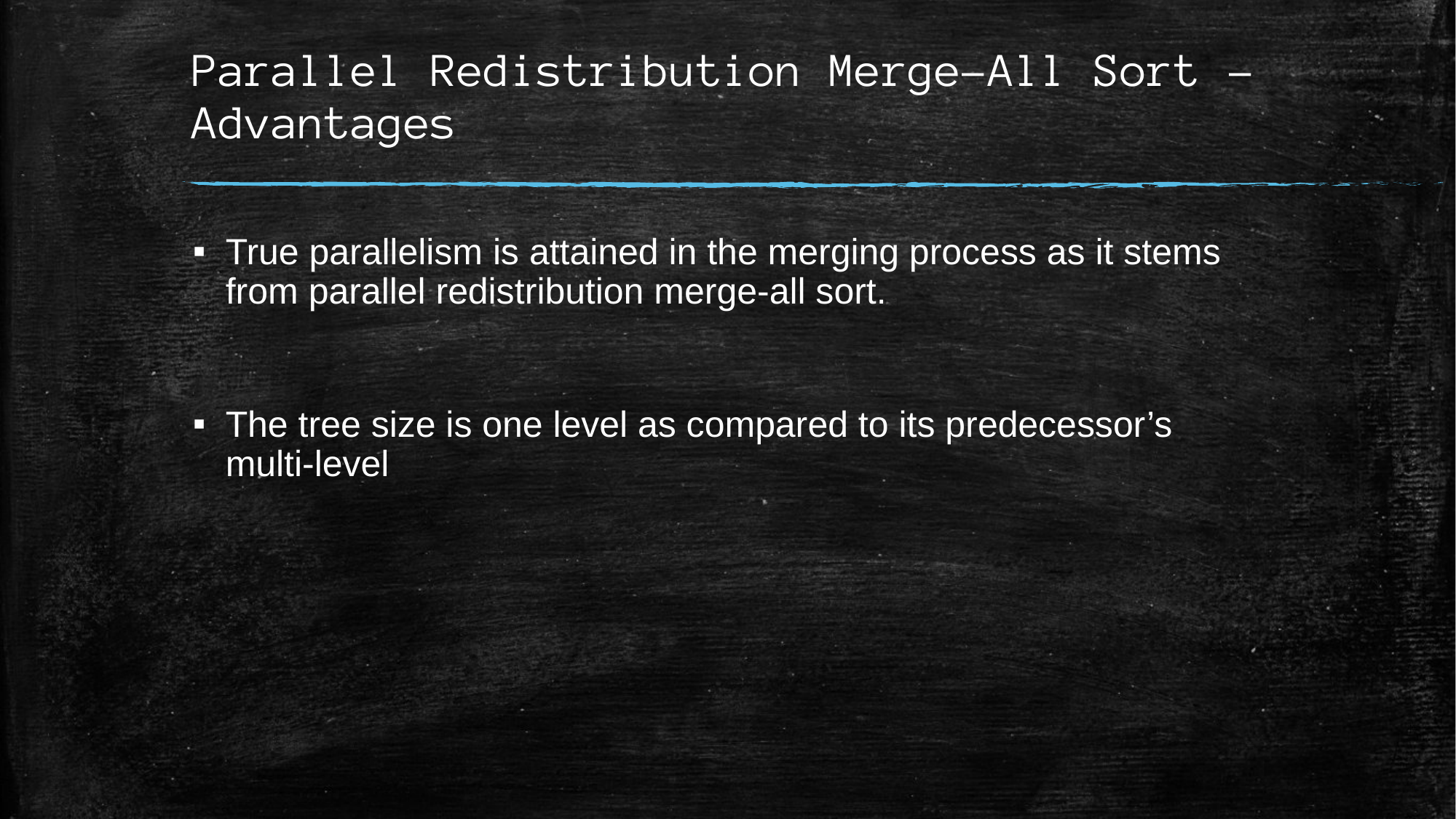

# Parallel Redistribution Merge-All Sort - Advantages
True parallelism is attained in the merging process as it stems from parallel redistribution merge-all sort.

The tree size is one level as compared to its predecessor’s multi-level